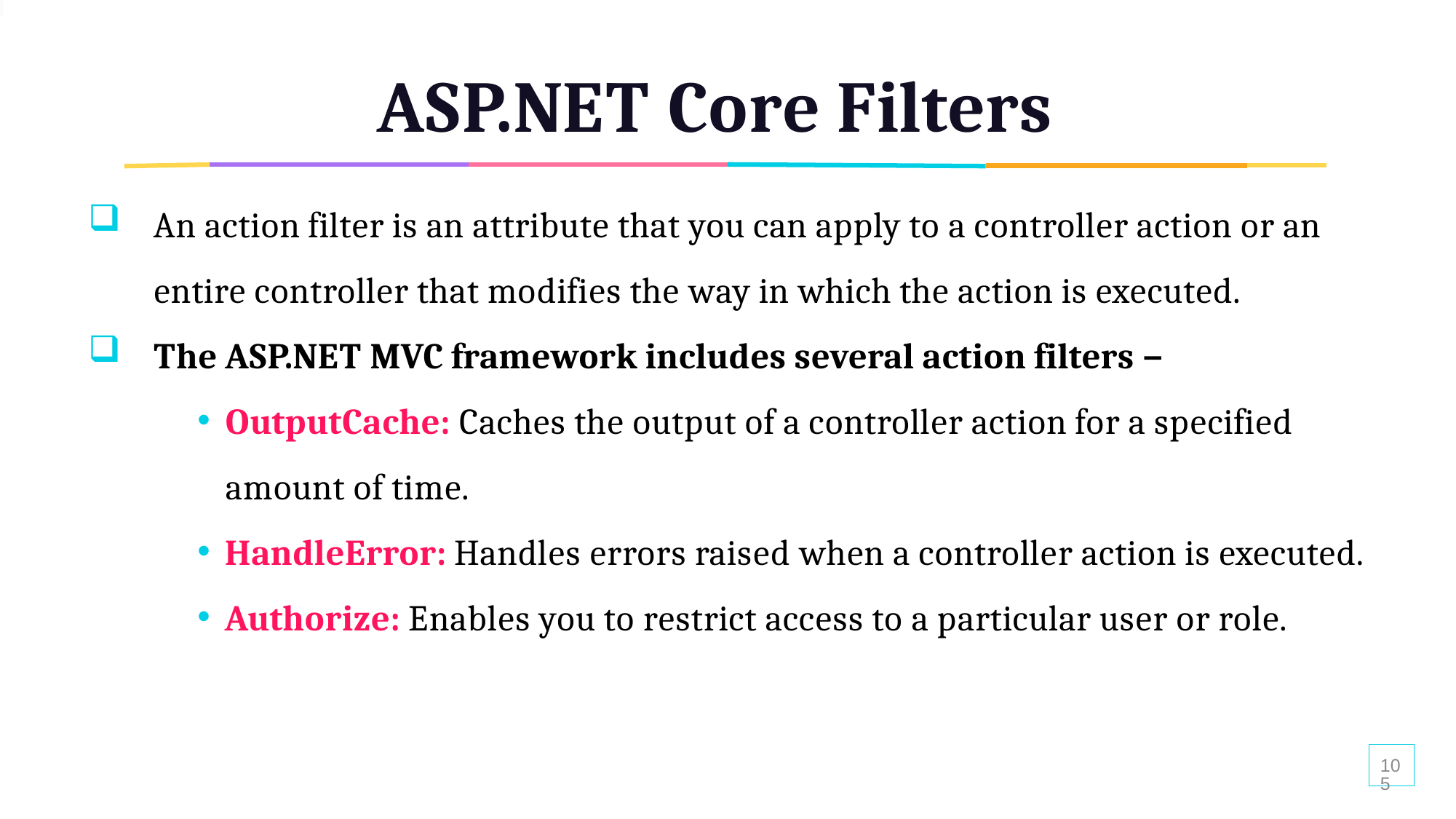

# ASP.NET Core Filters
An action filter is an attribute that you can apply to a controller action or an entire controller that modifies the way in which the action is executed.
The ASP.NET MVC framework includes several action filters −
OutputCache: Caches the output of a controller action for a specified amount of time.
HandleError: Handles errors raised when a controller action is executed.
Authorize: Enables you to restrict access to a particular user or role.
105